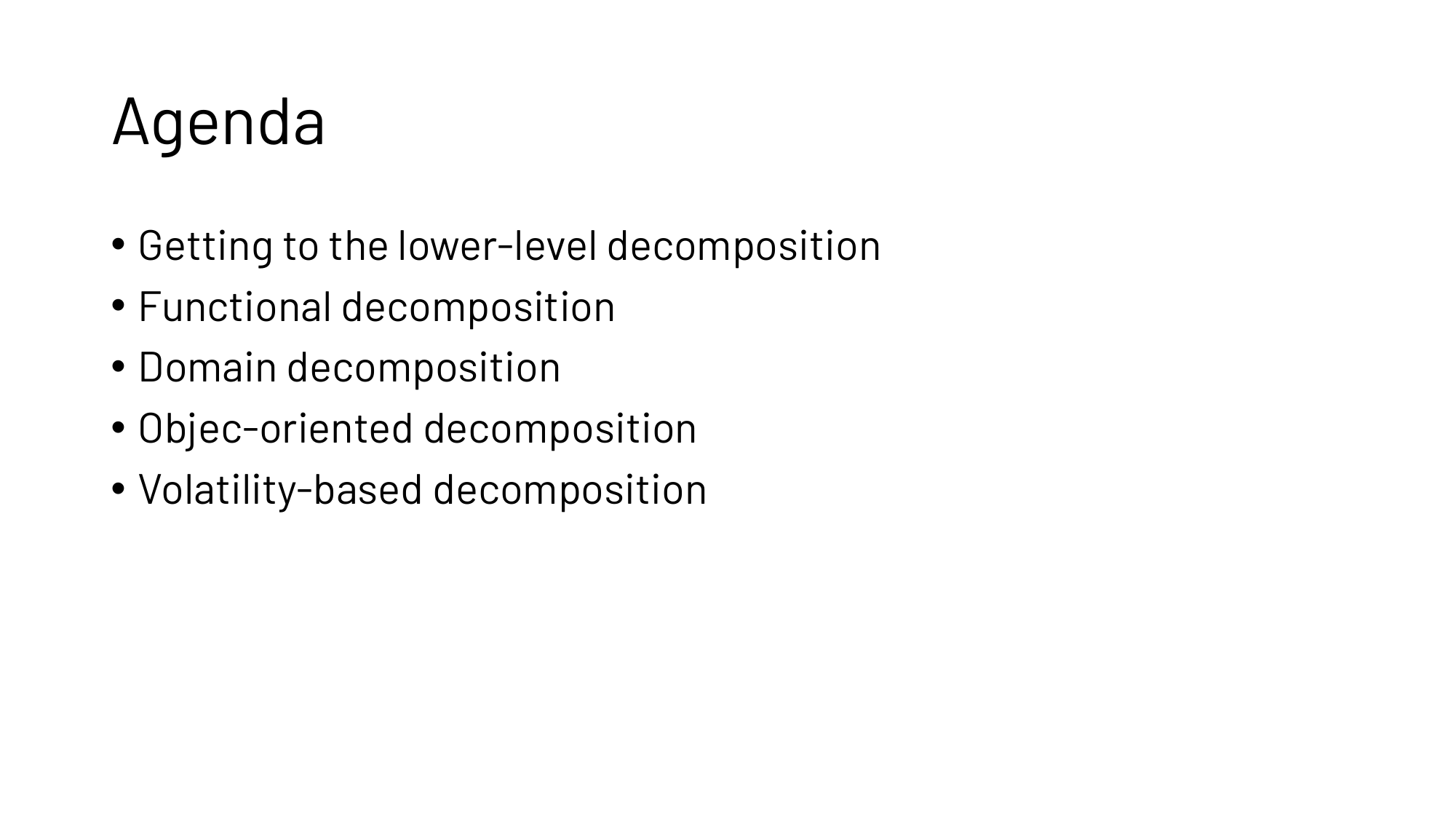

# Agenda
Getting to the lower-level decomposition
Functional decomposition
Domain decomposition
Objec-oriented decomposition
Volatility-based decomposition